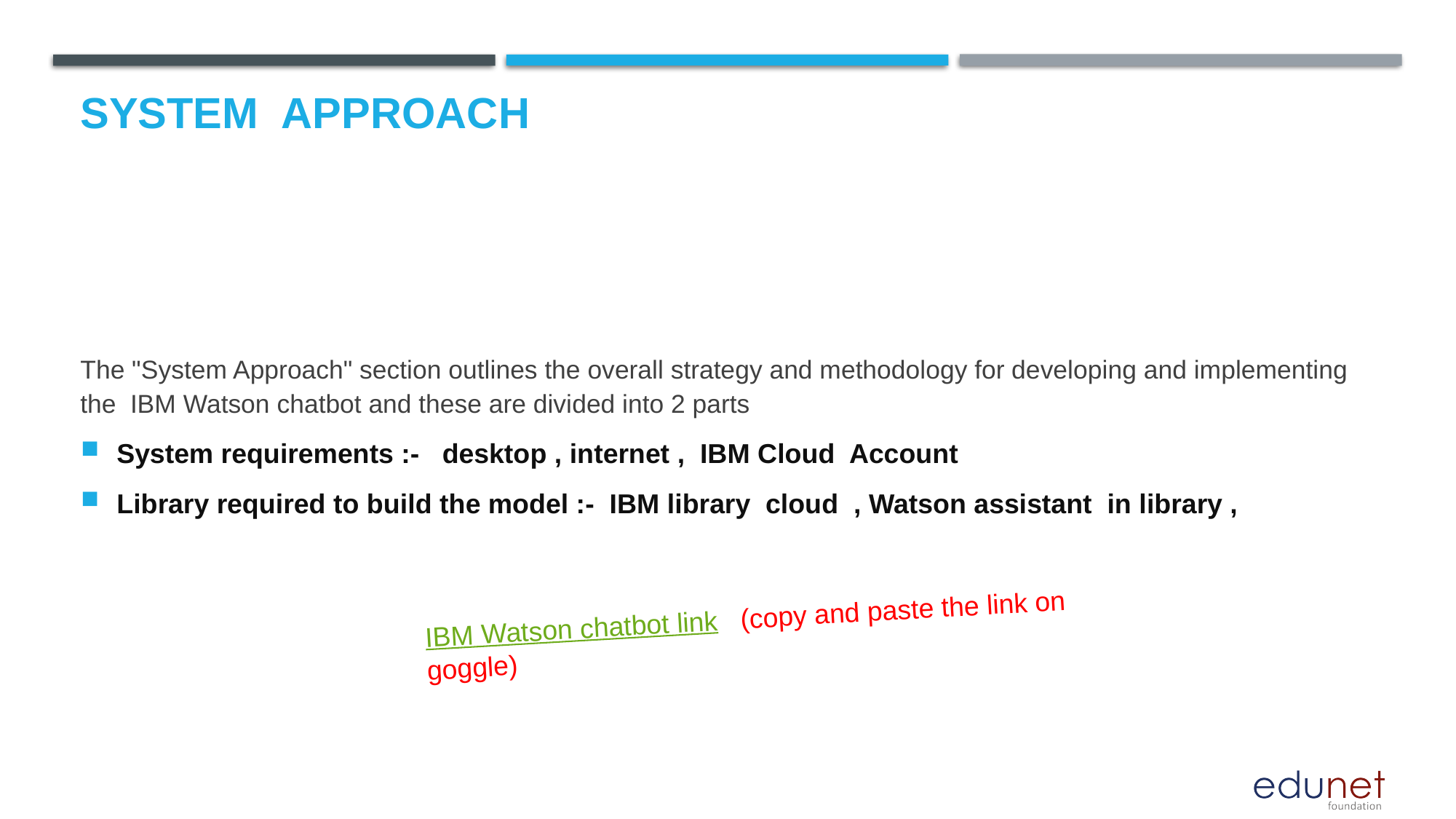

# System  Approach
The "System Approach" section outlines the overall strategy and methodology for developing and implementing the  IBM Watson chatbot and these are divided into 2 parts
System requirements :-   desktop , internet ,  IBM Cloud  Account
Library required to build the model :-  IBM library  cloud  , Watson assistant  in library ,
IBM Watson chatbot link   (copy and paste the link on goggle)